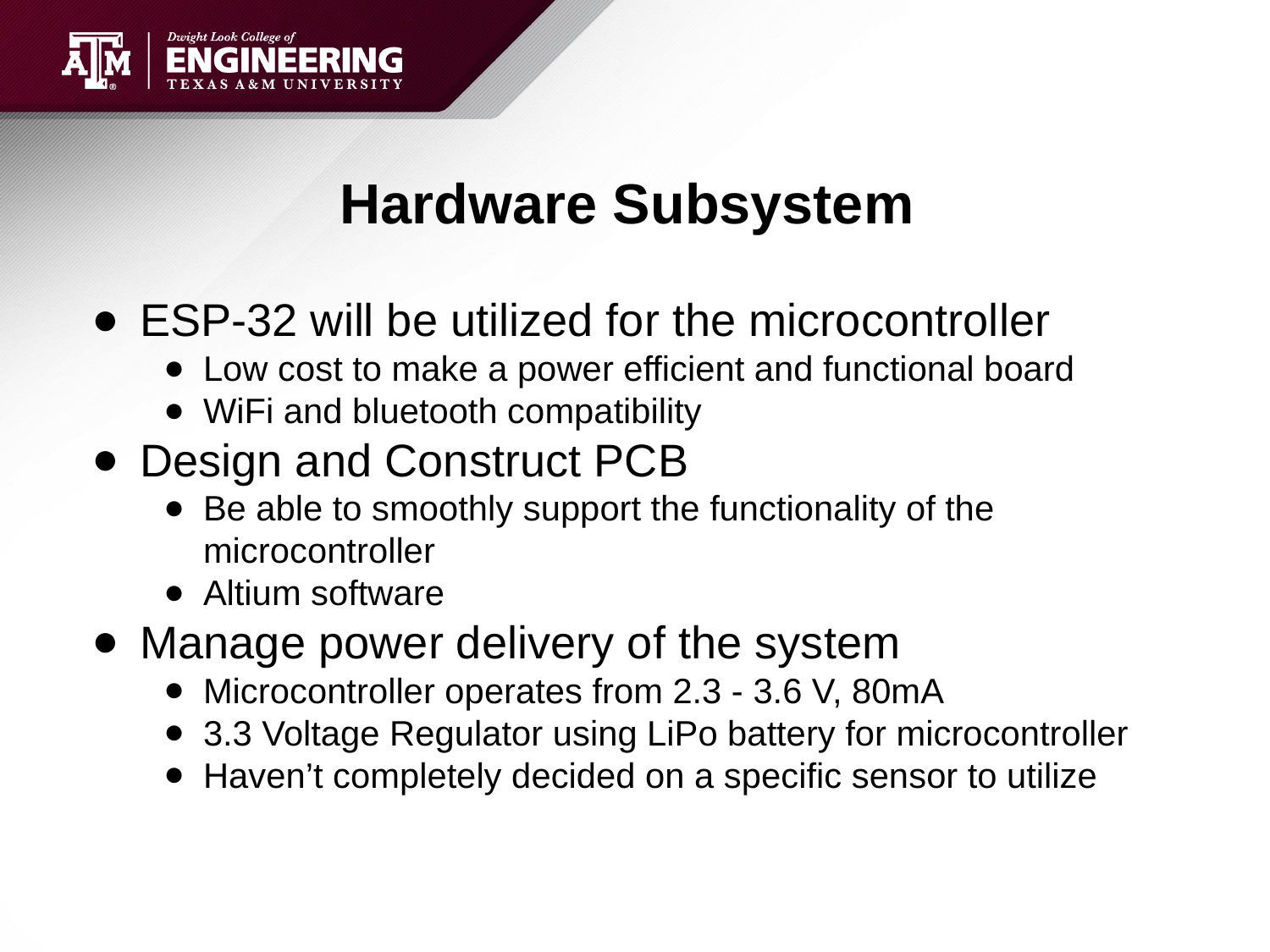

# Hardware Subsystem
ESP-32 will be utilized for the microcontroller
Low cost to make a power efficient and functional board
WiFi and bluetooth compatibility
Design and Construct PCB
Be able to smoothly support the functionality of the microcontroller
Altium software
Manage power delivery of the system
Microcontroller operates from 2.3 - 3.6 V, 80mA
3.3 Voltage Regulator using LiPo battery for microcontroller
Haven’t completely decided on a specific sensor to utilize